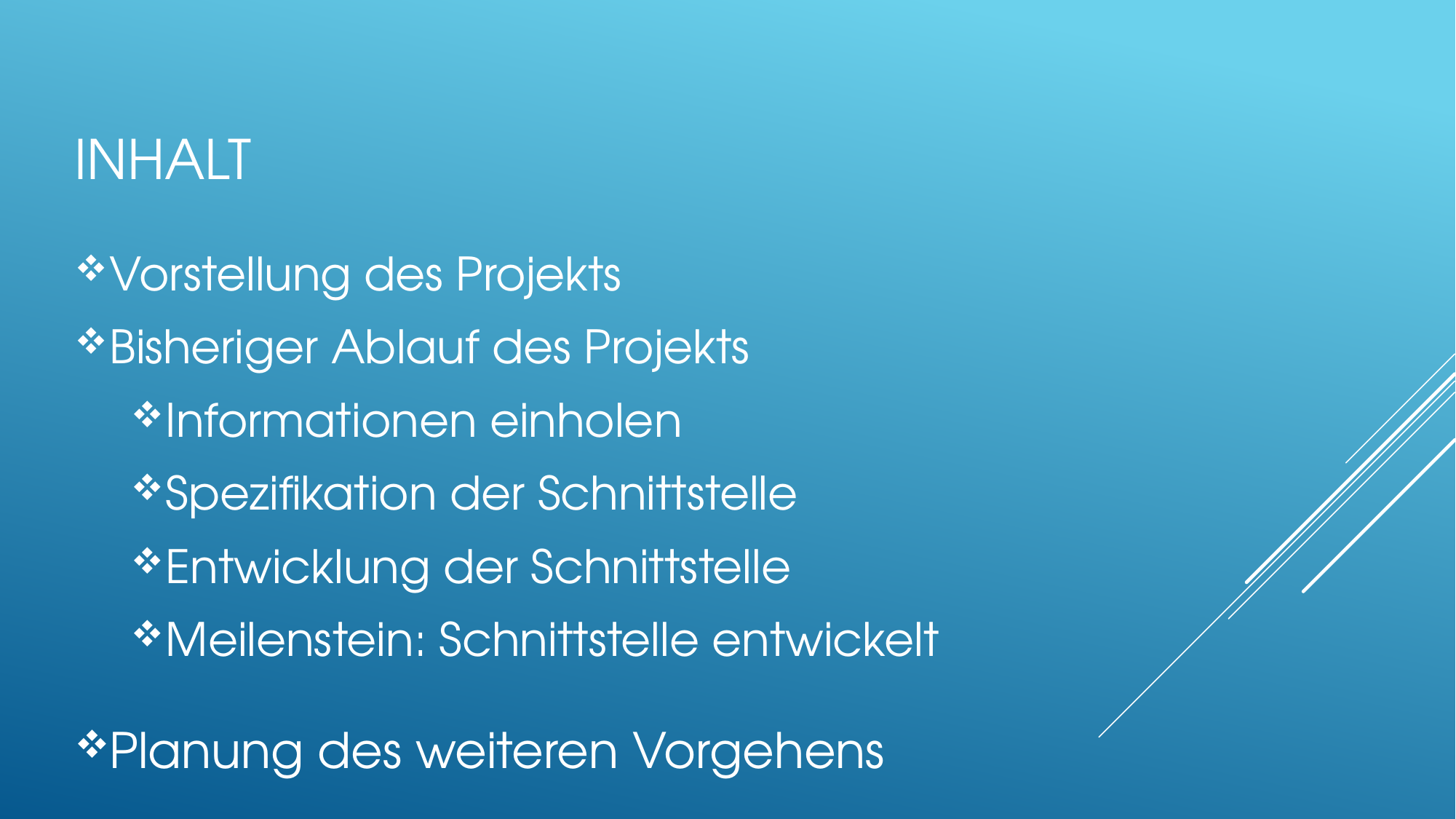

# Inhalt
Vorstellung des Projekts
Bisheriger Ablauf des Projekts
Informationen einholen
Spezifikation der Schnittstelle
Entwicklung der Schnittstelle
Meilenstein: Schnittstelle entwickelt
Planung des weiteren Vorgehens